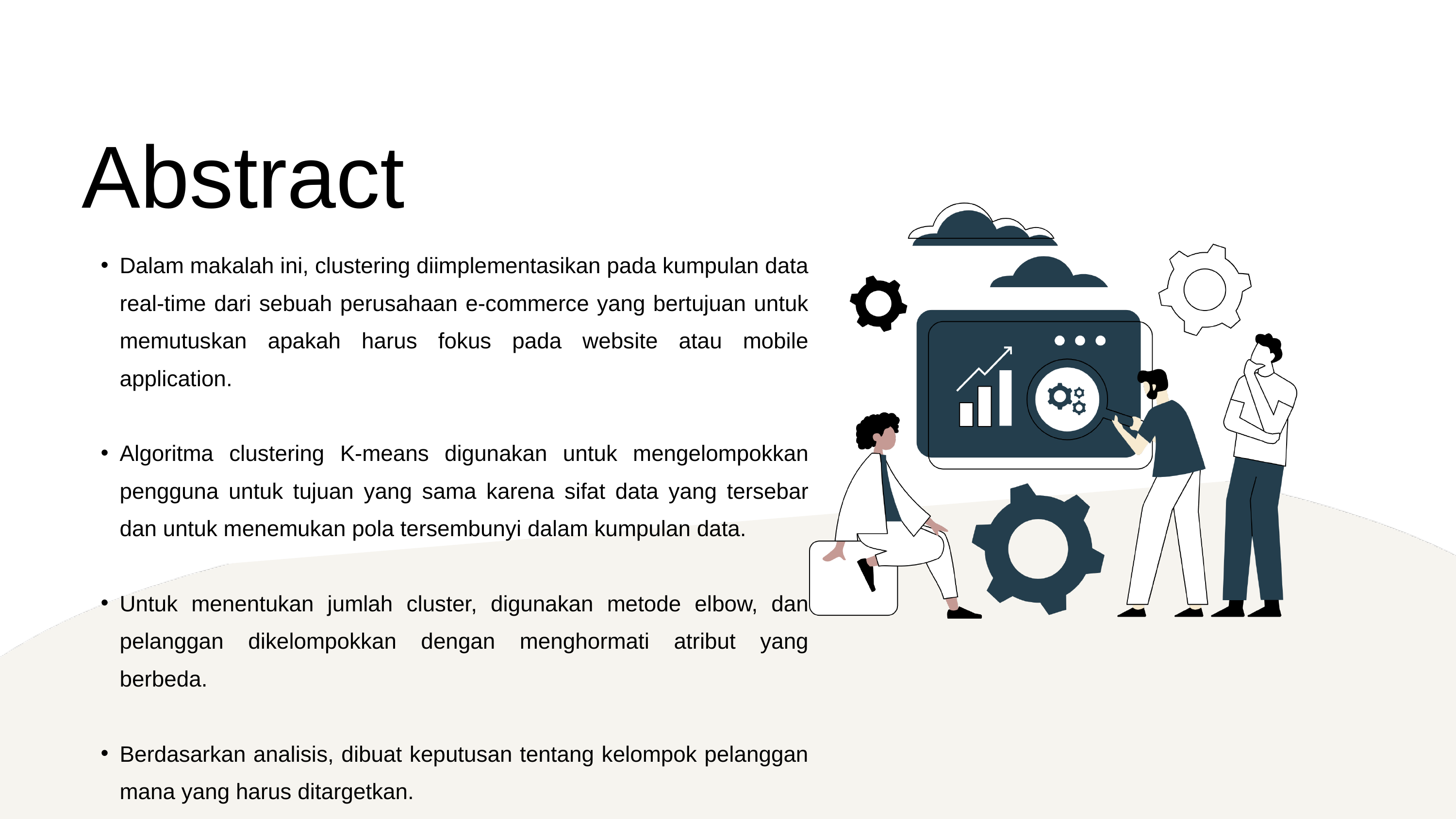

Abstract

Dalam makalah ini, clustering diimplementasikan pada kumpulan data real-time dari sebuah perusahaan e-commerce yang bertujuan untuk memutuskan apakah harus fokus pada website atau mobile application.

Algoritma clustering K-means digunakan untuk mengelompokkan pengguna untuk tujuan yang sama karena sifat data yang tersebar dan untuk menemukan pola tersembunyi dalam kumpulan data.

Untuk menentukan jumlah cluster, digunakan metode elbow, dan pelanggan dikelompokkan dengan menghormati atribut yang berbeda.

Berdasarkan analisis, dibuat keputusan tentang kelompok pelanggan mana yang harus ditargetkan.